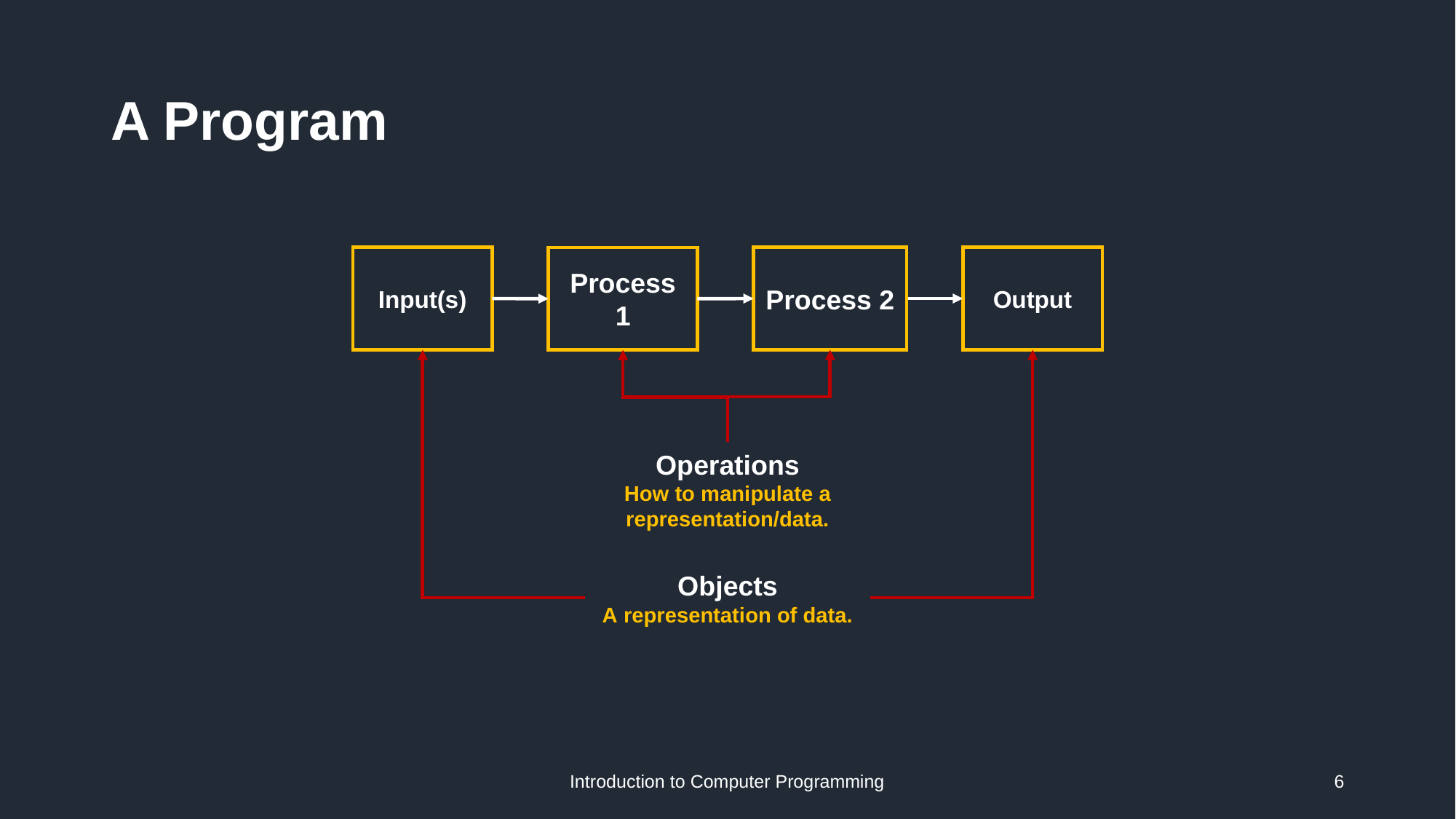

# A Program
Input(s)
Process 2
Output
Process 1
Operations
How to manipulate a representation/data.
Objects
A representation of data.
Introduction to Computer Programming
6